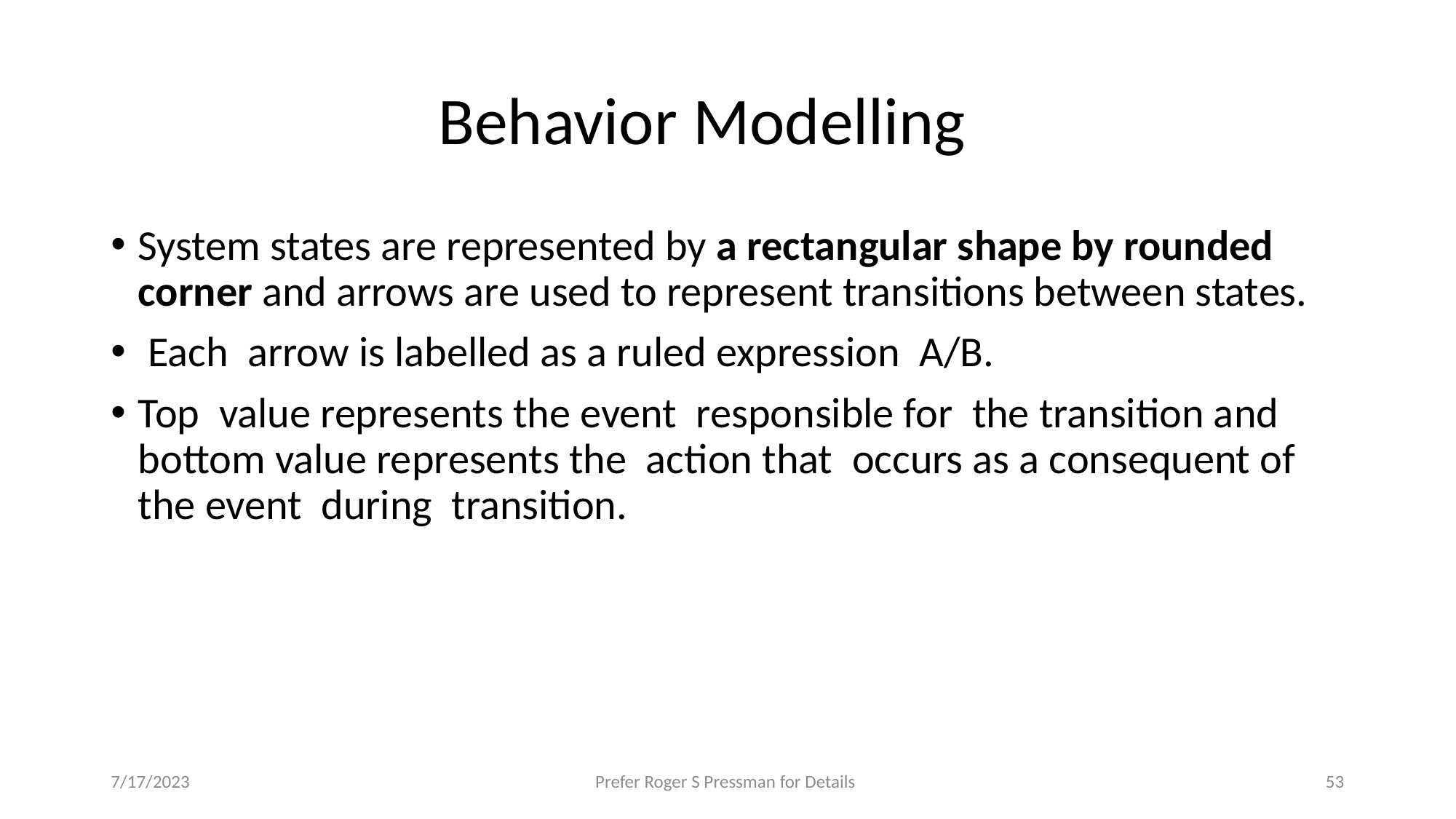

# Behavior Modelling
System states are represented by a rectangular shape by rounded corner and arrows are used to represent transitions between states.
 Each  arrow is labelled as a ruled expression  A/B.
Top  value represents the event  responsible for  the transition and  bottom value represents the  action that  occurs as a consequent of the event  during  transition.
7/17/2023
Prefer Roger S Pressman for Details
53